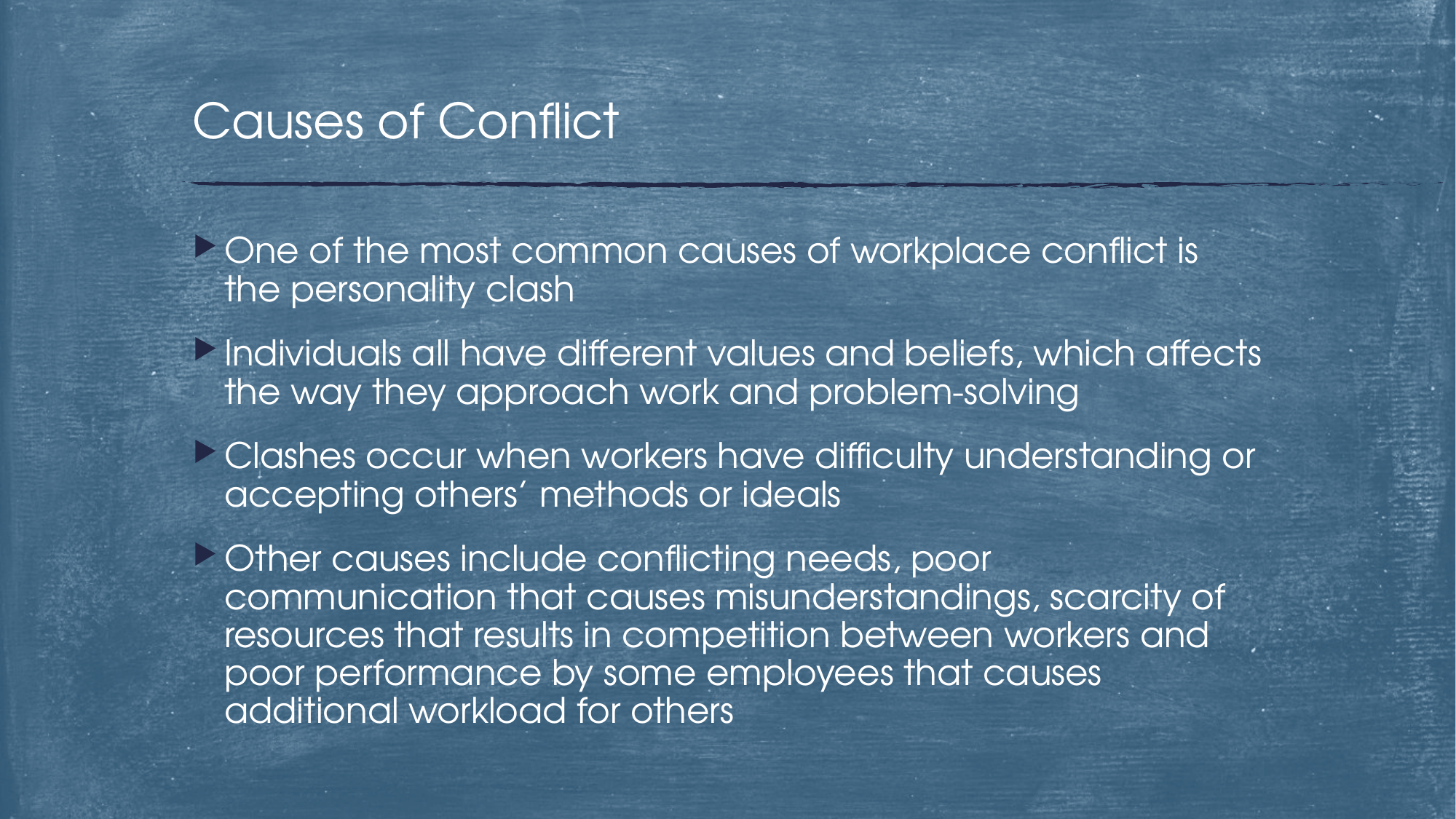

# Causes of Conflict
One of the most common causes of workplace conflict is the personality clash
Individuals all have different values and beliefs, which affects the way they approach work and problem-solving
Clashes occur when workers have difficulty understanding or accepting others’ methods or ideals
Other causes include conflicting needs, poor communication that causes misunderstandings, scarcity of resources that results in competition between workers and poor performance by some employees that causes additional workload for others